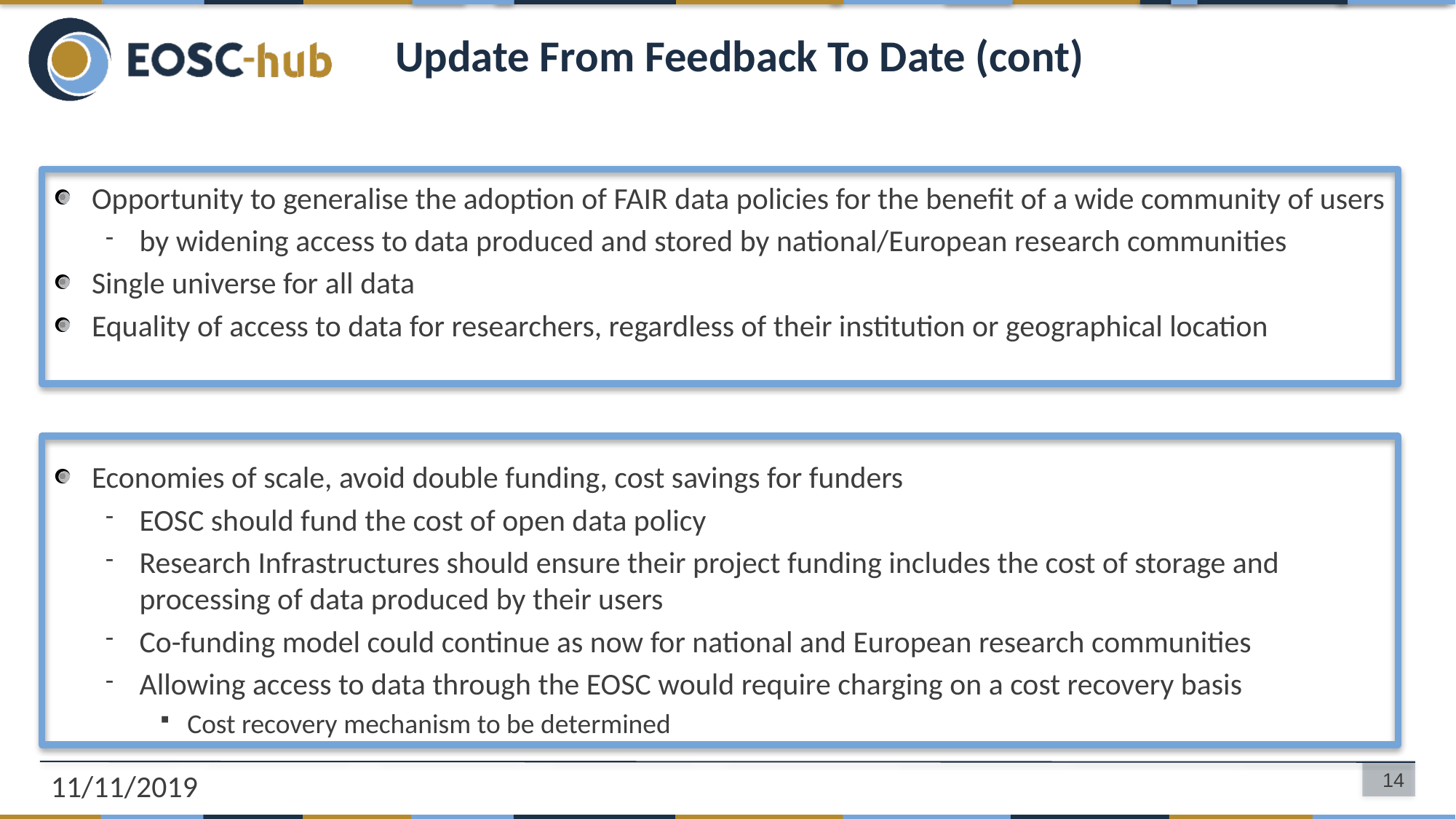

# Update From Feedback To Date (cont)

Opportunity to generalise the adoption of FAIR data policies for the benefit of a wide community of users
by widening access to data produced and stored by national/European research communities
Single universe for all data
Equality of access to data for researchers, regardless of their institution or geographical location

Economies of scale, avoid double funding, cost savings for funders
EOSC should fund the cost of open data policy
Research Infrastructures should ensure their project funding includes the cost of storage and processing of data produced by their users
Co-funding model could continue as now for national and European research communities
Allowing access to data through the EOSC would require charging on a cost recovery basis
Cost recovery mechanism to be determined

11/11/2019
14